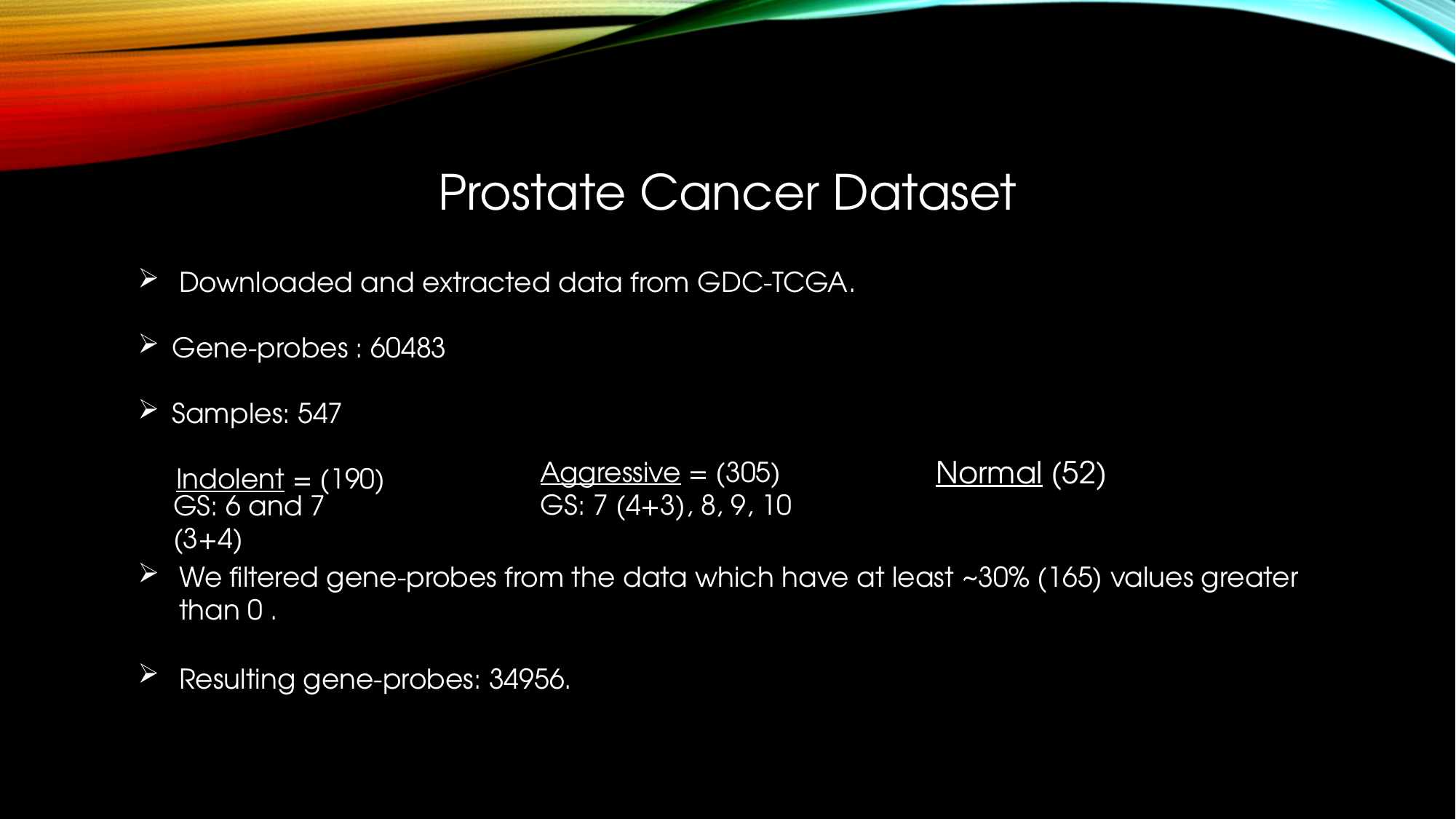

Prostate Cancer Dataset

Downloaded and extracted data from GDC-TCGA.

Gene-probes : 60483

Samples: 547

     Indolent = (190)

We filtered gene-probes from the data which have at least ~30% (165) values greater than 0 .

Resulting gene-probes: 34956.
Normal (52)
Aggressive = (305)
GS: 7 (4+3), 8, 9, 10
GS: 6 and 7 (3+4)